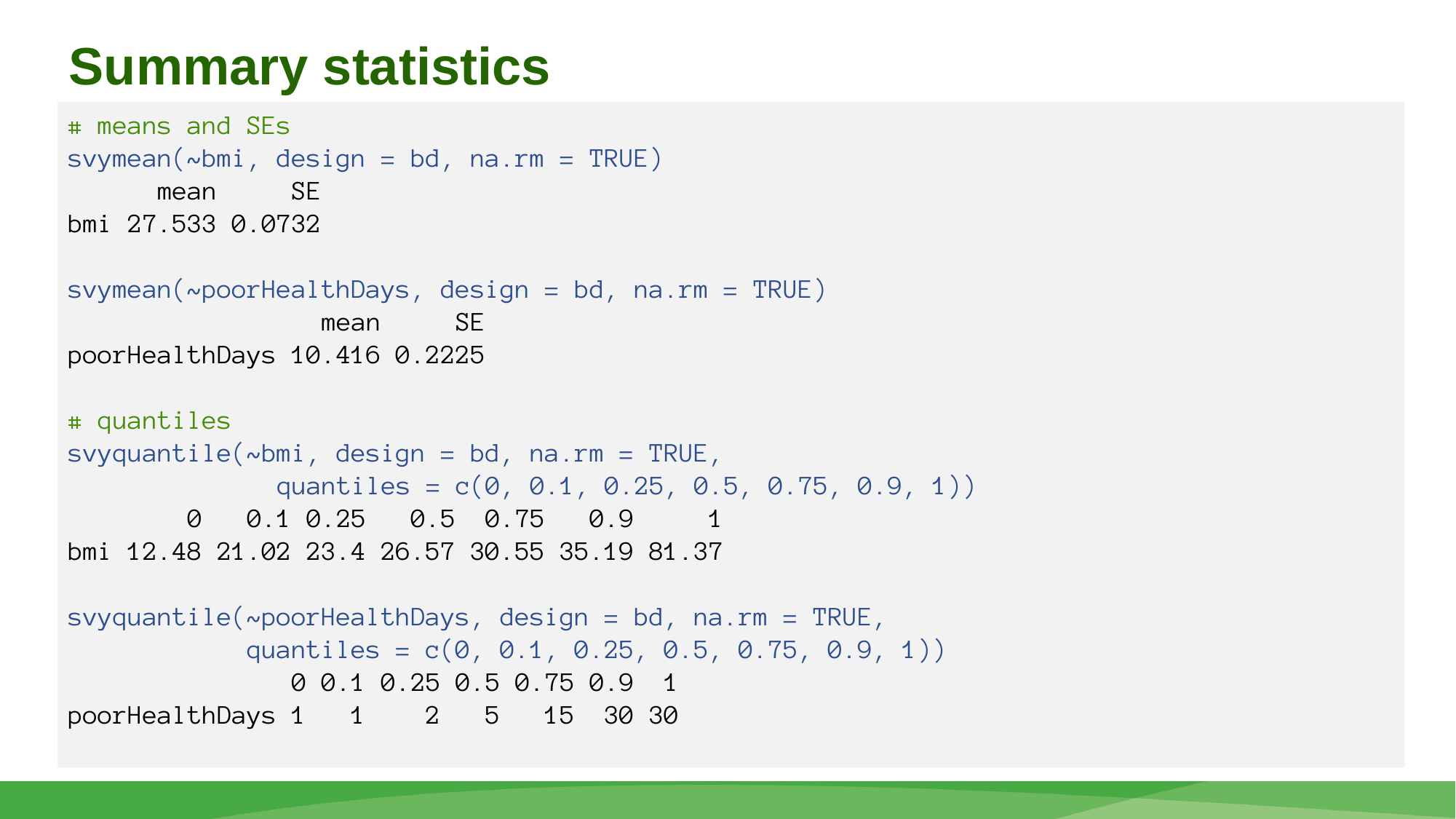

# Summary statistics
# means and SEs
svymean(~bmi, design = bd, na.rm = TRUE)
      mean     SE
bmi 27.533 0.0732

svymean(~poorHealthDays, design = bd, na.rm = TRUE)
                 mean     SE
poorHealthDays 10.416 0.2225

# quantiles
svyquantile(~bmi, design = bd, na.rm = TRUE,
              quantiles = c(0, 0.1, 0.25, 0.5, 0.75, 0.9, 1))
        0   0.1 0.25   0.5  0.75   0.9     1
bmi 12.48 21.02 23.4 26.57 30.55 35.19 81.37

svyquantile(~poorHealthDays, design = bd, na.rm = TRUE,
            quantiles = c(0, 0.1, 0.25, 0.5, 0.75, 0.9, 1))
               0 0.1 0.25 0.5 0.75 0.9  1
poorHealthDays 1   1    2   5   15  30 30